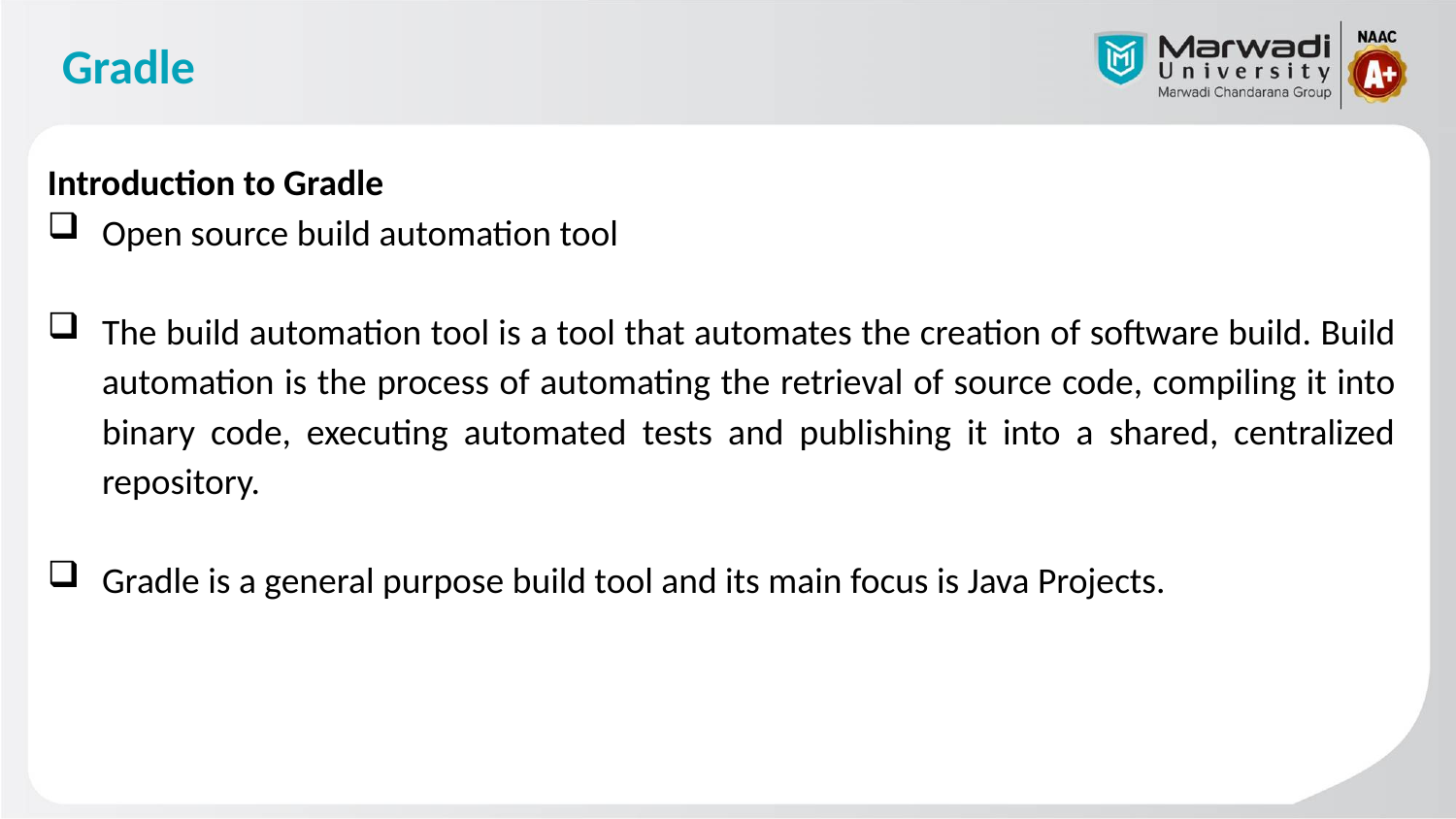

# Gradle
Introduction to Gradle
Open source build automation tool

The build automation tool is a tool that automates the creation of software build. Build automation is the process of automating the retrieval of source code, compiling it into binary code, executing automated tests and publishing it into a shared, centralized repository.

Gradle is a general purpose build tool and its main focus is Java Projects.